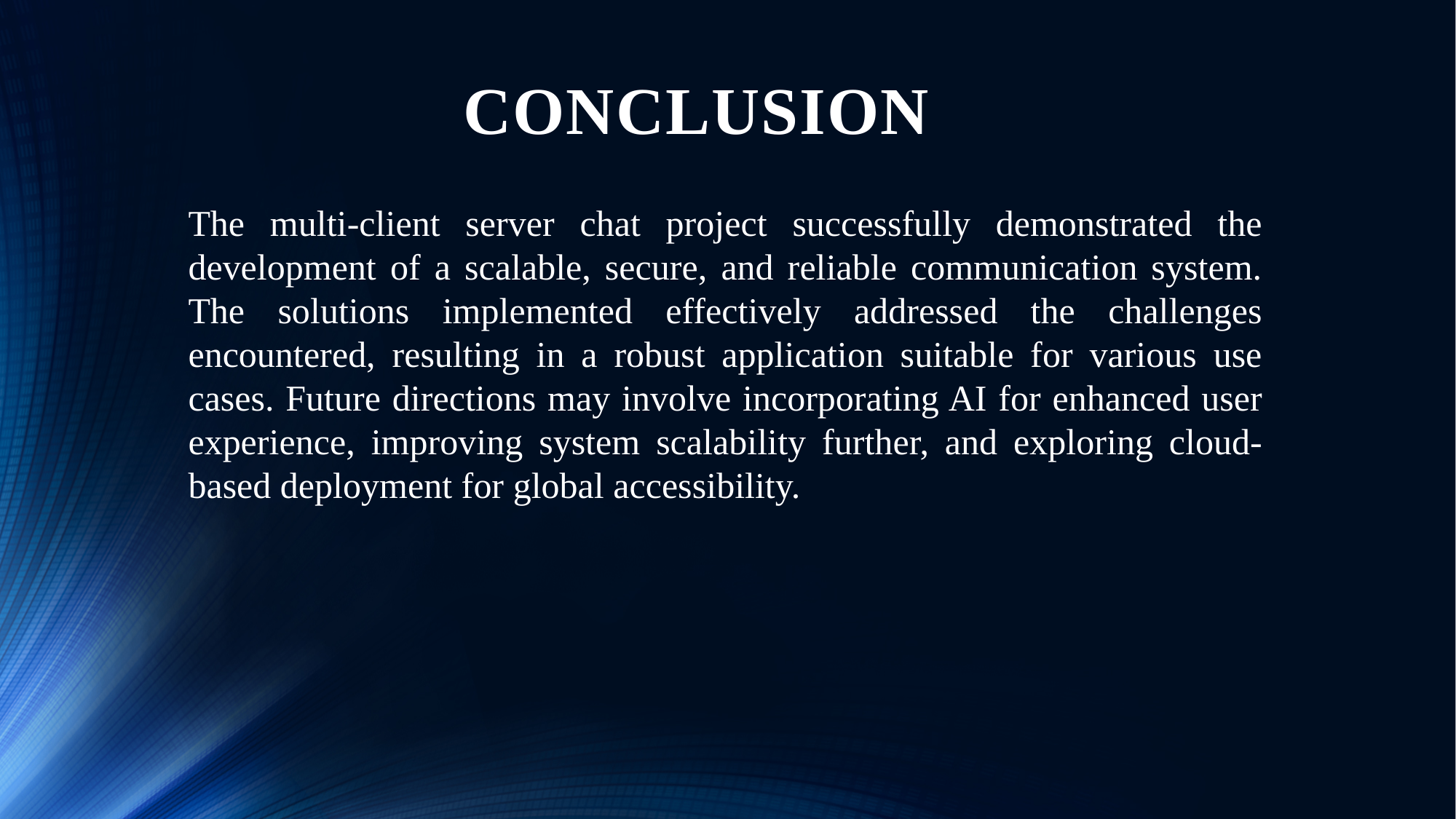

# CONCLUSION
The multi-client server chat project successfully demonstrated the development of a scalable, secure, and reliable communication system. The solutions implemented effectively addressed the challenges encountered, resulting in a robust application suitable for various use cases. Future directions may involve incorporating AI for enhanced user experience, improving system scalability further, and exploring cloud-based deployment for global accessibility.